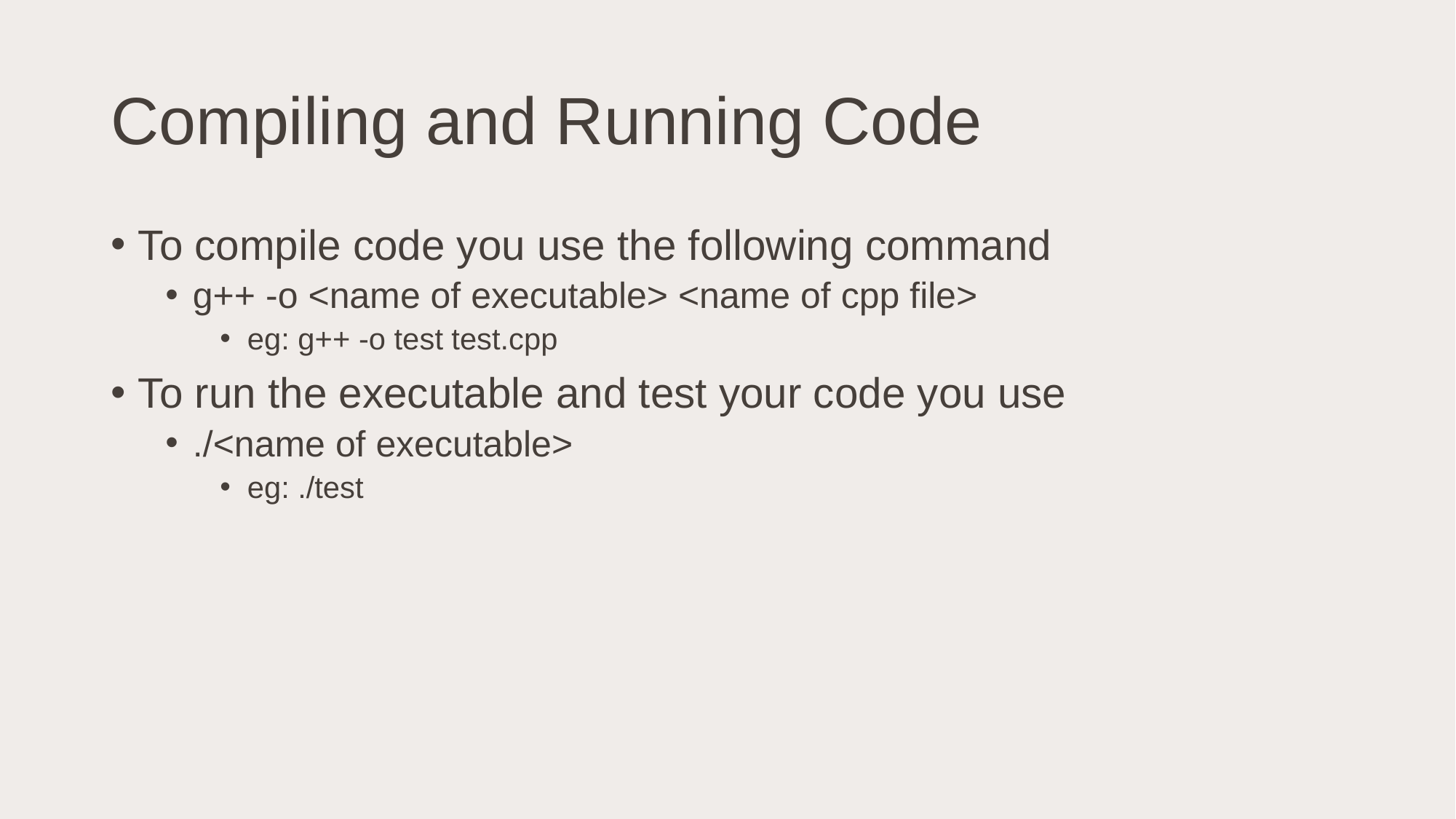

# Compiling and Running Code
To compile code you use the following command
g++ -o <name of executable> <name of cpp file>
eg: g++ -o test test.cpp
To run the executable and test your code you use
./<name of executable>
eg: ./test